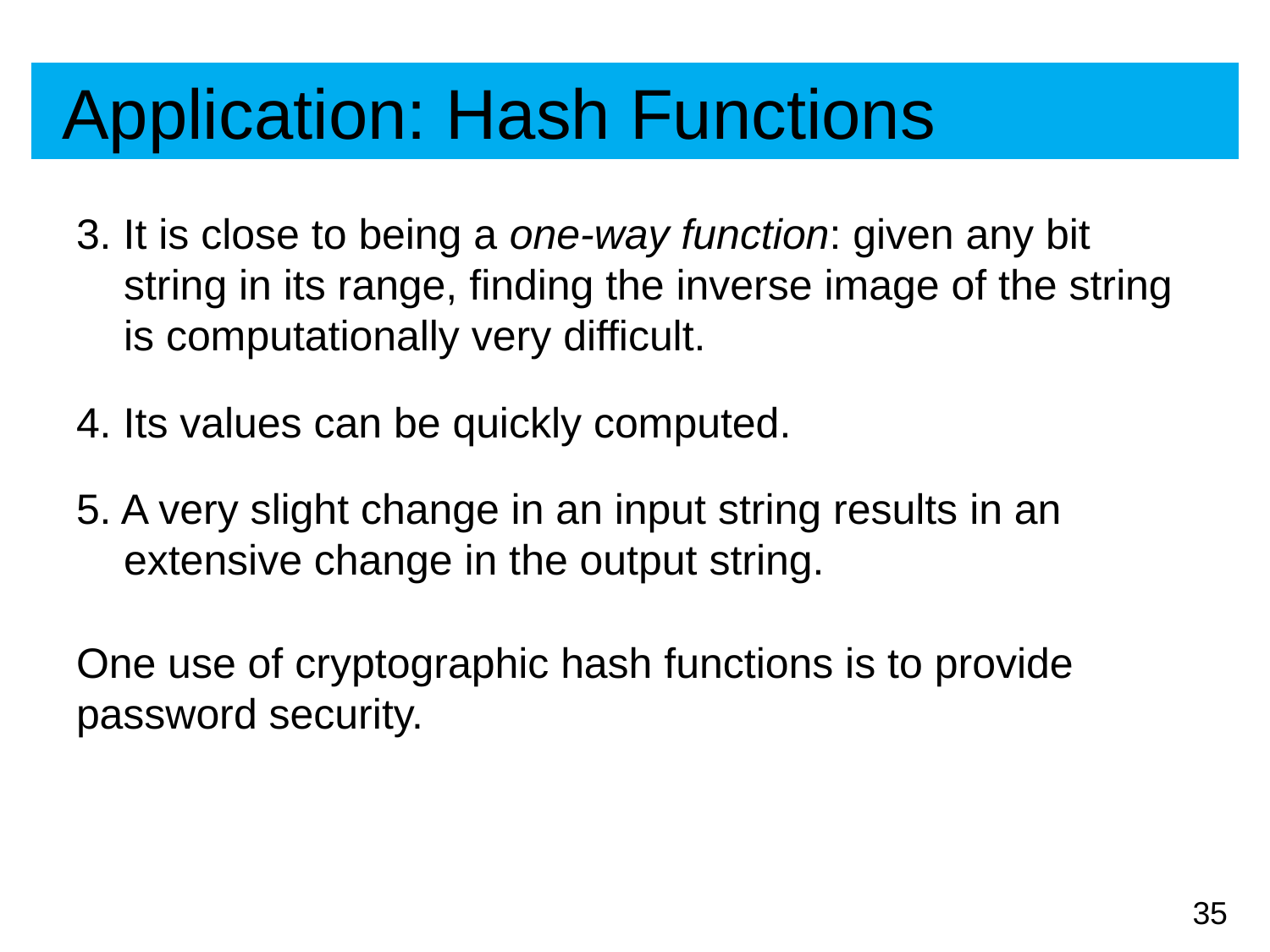

# Application: Hash Functions
3. It is close to being a one-way function: given any bit string in its range, finding the inverse image of the string is computationally very difficult.

4. Its values can be quickly computed.

5. A very slight change in an input string results in an extensive change in the output string.

One use of cryptographic hash functions is to provide password security.